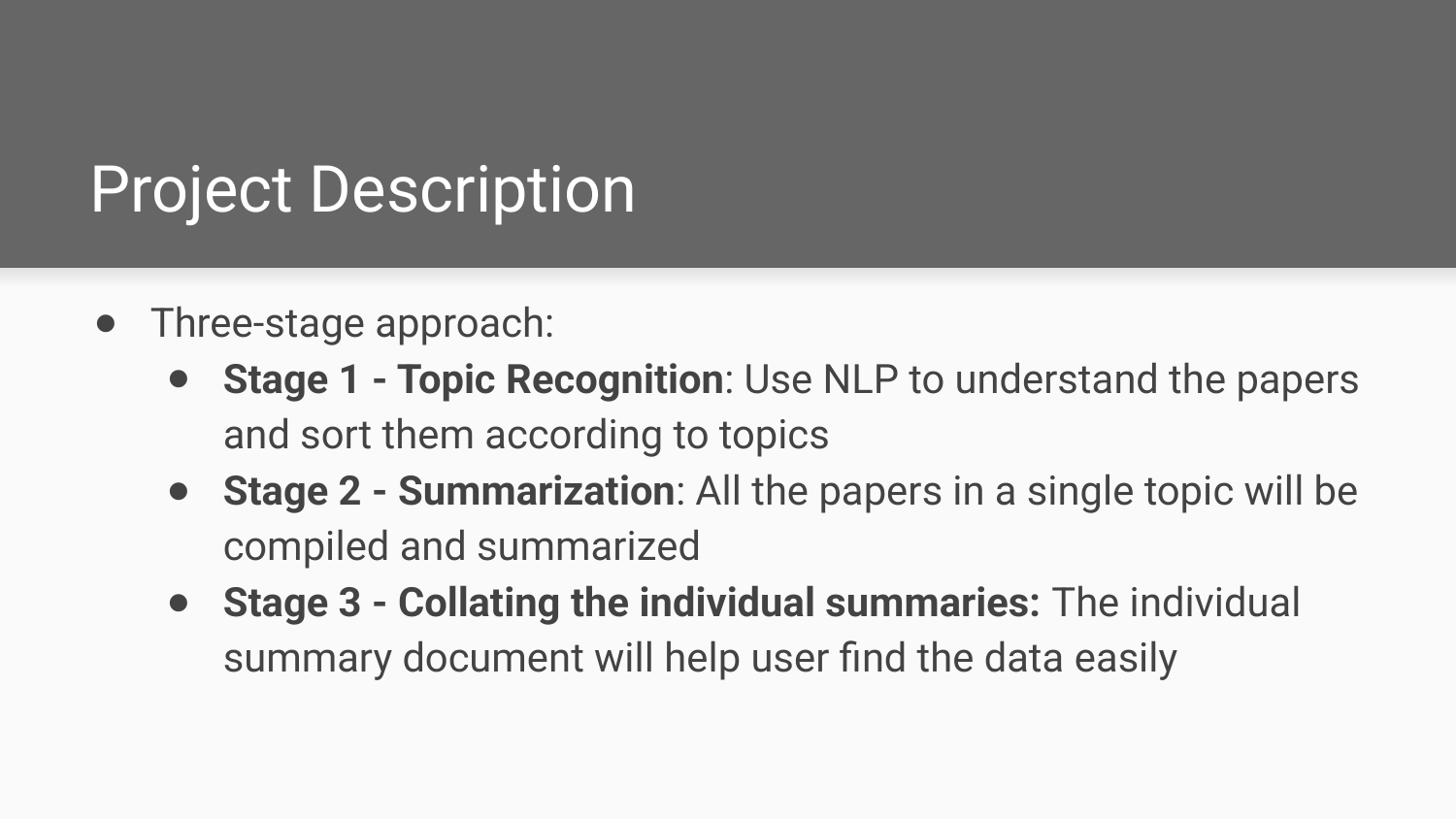

# Project Description
Three-stage approach:
Stage 1 - Topic Recognition: Use NLP to understand the papers and sort them according to topics
Stage 2 - Summarization: All the papers in a single topic will be compiled and summarized
Stage 3 - Collating the individual summaries: The individual summary document will help user find the data easily